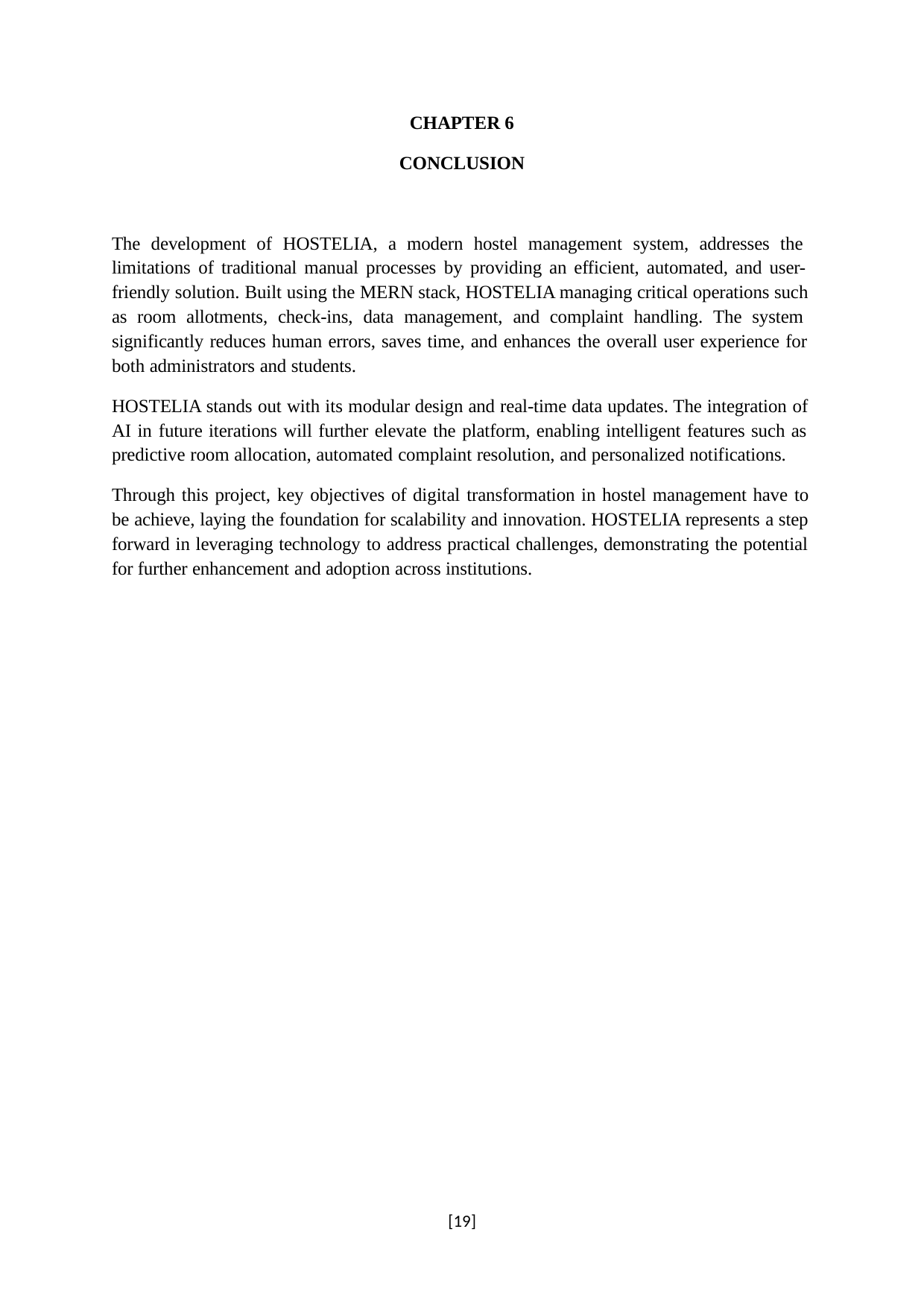

CHAPTER 6
CONCLUSION
The development of HOSTELIA, a modern hostel management system, addresses the  limitations of traditional manual processes by providing an efficient, automated, and user-  friendly solution. Built using the MERN stack, HOSTELIA managing critical operations such  as room allotments, check-ins, data management, and complaint handling. The system  significantly reduces human errors, saves time, and enhances the overall user experience for  both administrators and students.
HOSTELIA stands out with its modular design and real-time data updates. The integration of  AI in future iterations will further elevate the platform, enabling intelligent features such as  predictive room allocation, automated complaint resolution, and personalized notifications.
Through this project, key objectives of digital transformation in hostel management have to  be achieve, laying the foundation for scalability and innovation. HOSTELIA represents a step  forward in leveraging technology to address practical challenges, demonstrating the potential  for further enhancement and adoption across institutions.
[19]